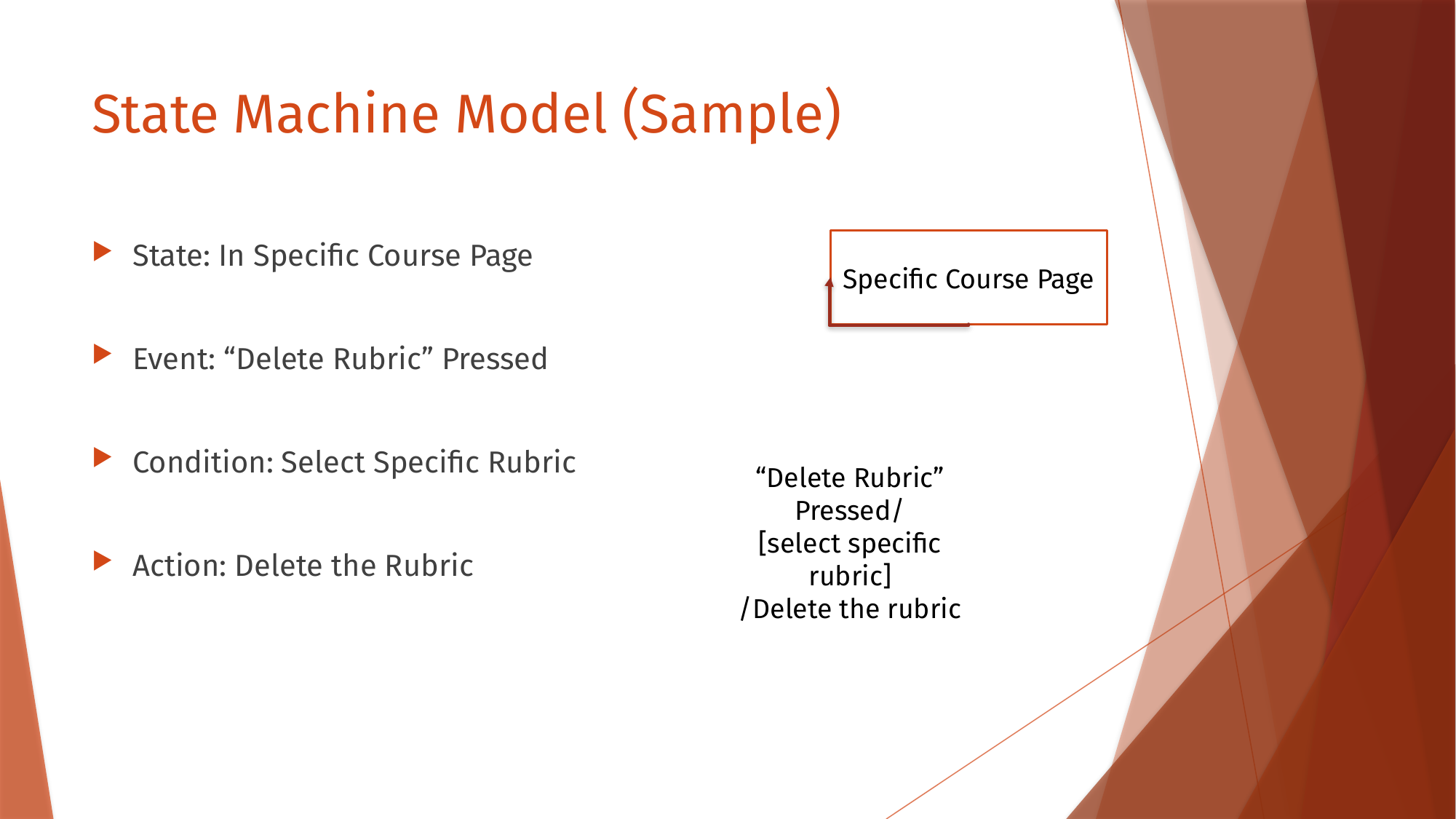

# State Machine Model (Sample)
State: In Specific Course Page

Event: “Delete Rubric” Pressed

Condition: Select Specific Rubric

Action: Delete the Rubric
Specific Course Page
“Delete Rubric” Pressed/
[select specific rubric]
/Delete the rubric